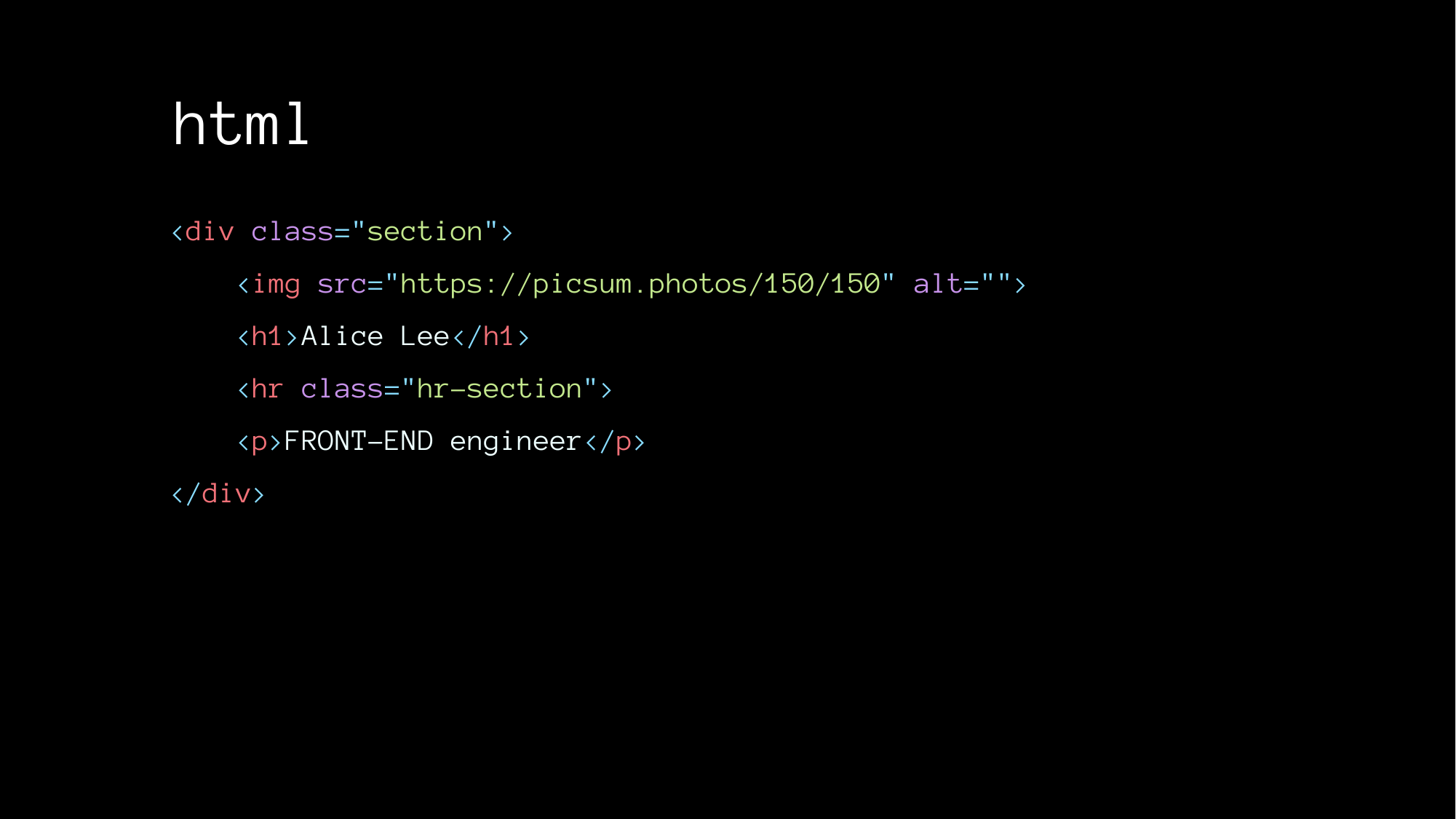

# html
            <div class="section">
                <img src="https://picsum.photos/150/150" alt="">
                <h1>Alice Lee</h1>
                <hr class="hr-section">
                <p>FRONT-END engineer</p>
            </div>